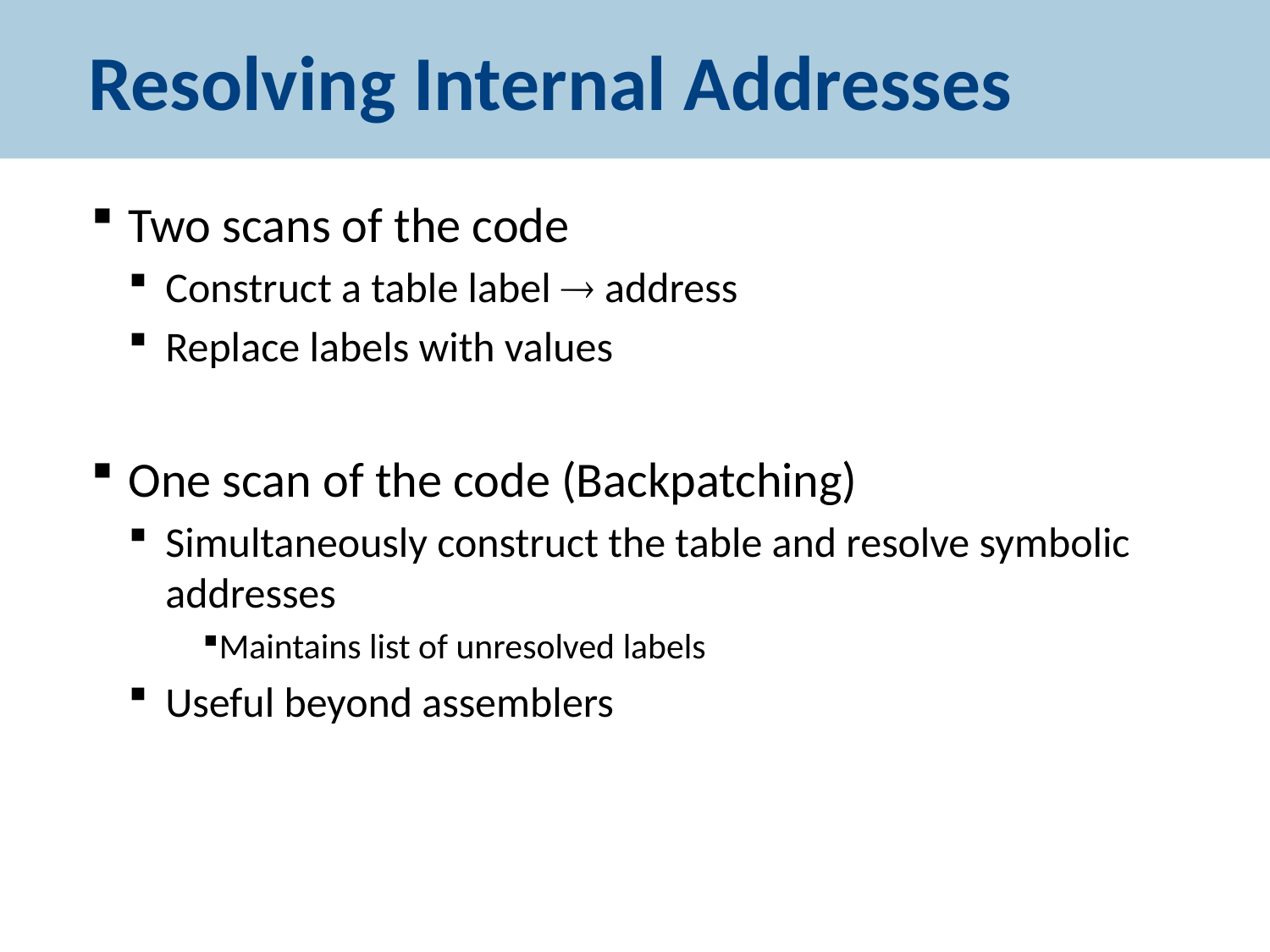

# Resolving Internal Addresses
Two scans of the code
Construct a table label → address
Replace labels with values

One scan of the code (Backpatching)
Simultaneously construct the table and resolve symbolic addresses
Maintains list of unresolved labels
Useful beyond assemblers